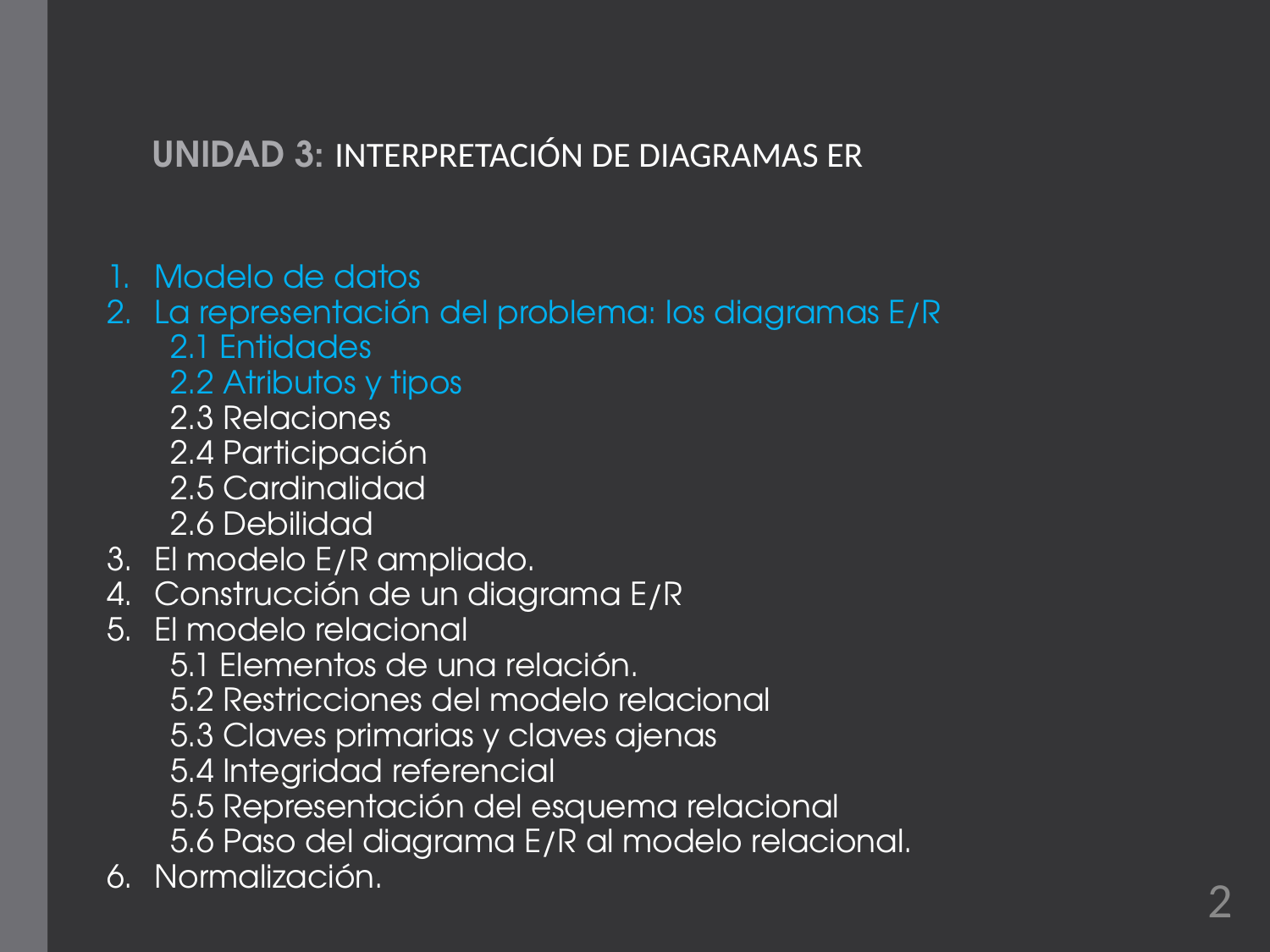

UNIDAD 3: INTERPRETACIÓN DE DIAGRAMAS ER

Modelo de datos
La representación del problema: los diagramas E/R
2.1 Entidades
2.2 Atributos y tipos
2.3 Relaciones
2.4 Participación
2.5 Cardinalidad
2.6 Debilidad
El modelo E/R ampliado.
Construcción de un diagrama E/R
El modelo relacional
5.1 Elementos de una relación.
5.2 Restricciones del modelo relacional
5.3 Claves primarias y claves ajenas
5.4 Integridad referencial
5.5 Representación del esquema relacional
5.6 Paso del diagrama E/R al modelo relacional.
Normalización.
2